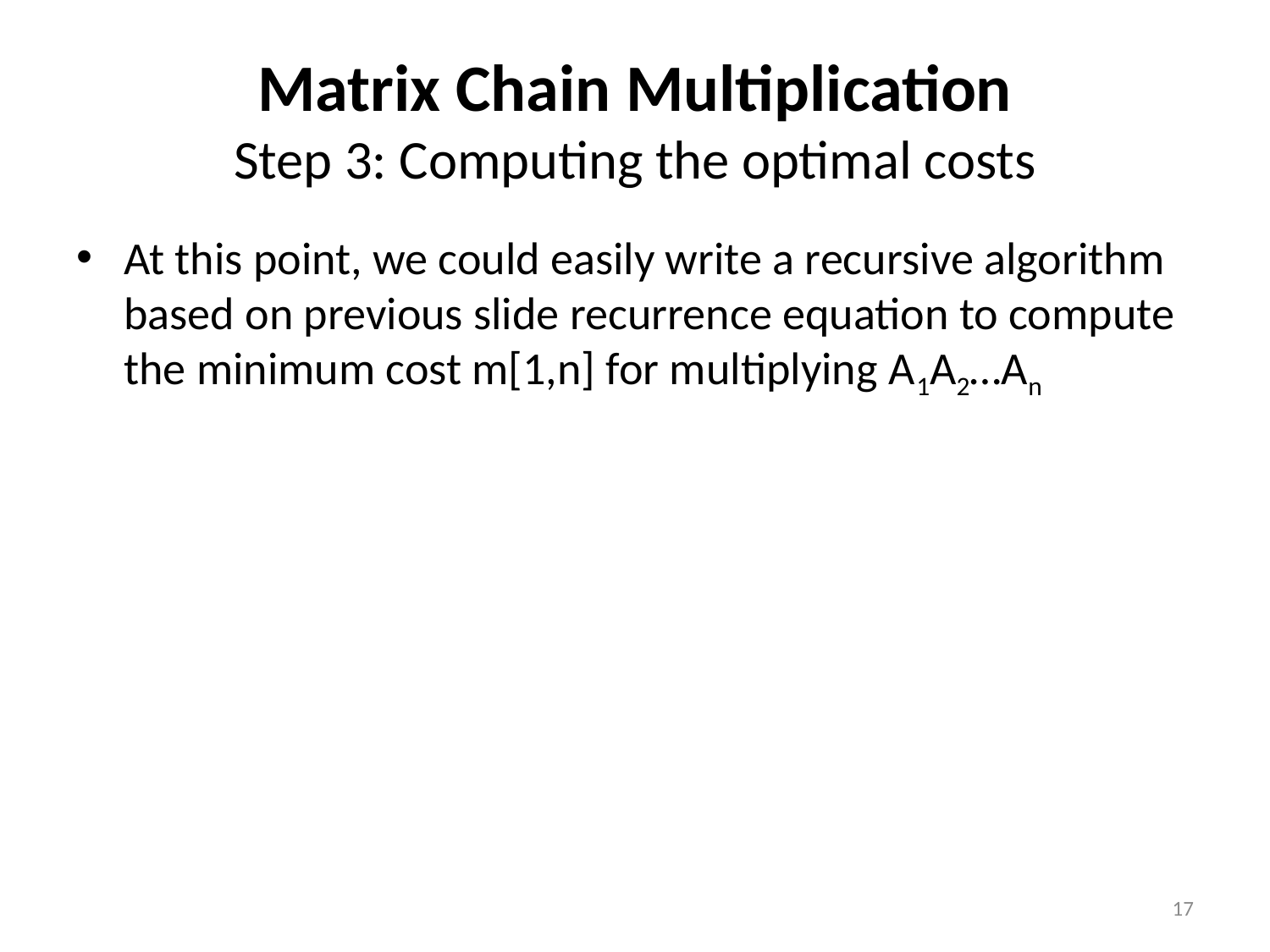

# Matrix Chain Multiplication Step 3: Computing the optimal costs
At this point, we could easily write a recursive algorithm based on previous slide recurrence equation to compute the minimum cost m[1,n] for multiplying A1A2…An
17